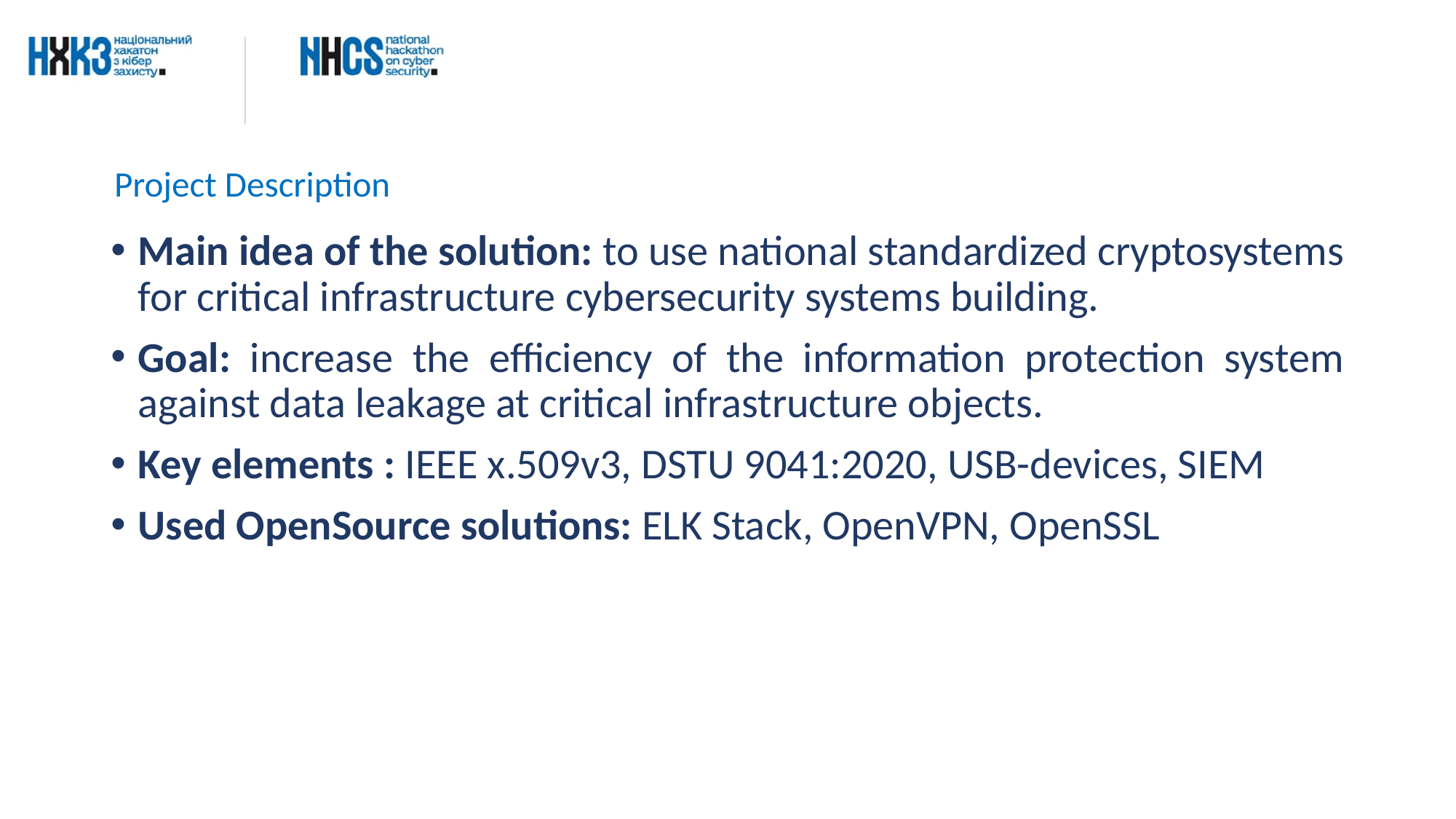

# Project Description
Main idea of the solution: to use national standardized cryptosystems for critical infrastructure cybersecurity systems building.
Goal: increase the efficiency of the information protection system against data leakage at critical infrastructure objects.
Key elements : IEEE x.509v3, DSTU 9041:2020, USB-devices, SIEM
Used OpenSource solutions: ELK Stack, OpenVPN, OpenSSL